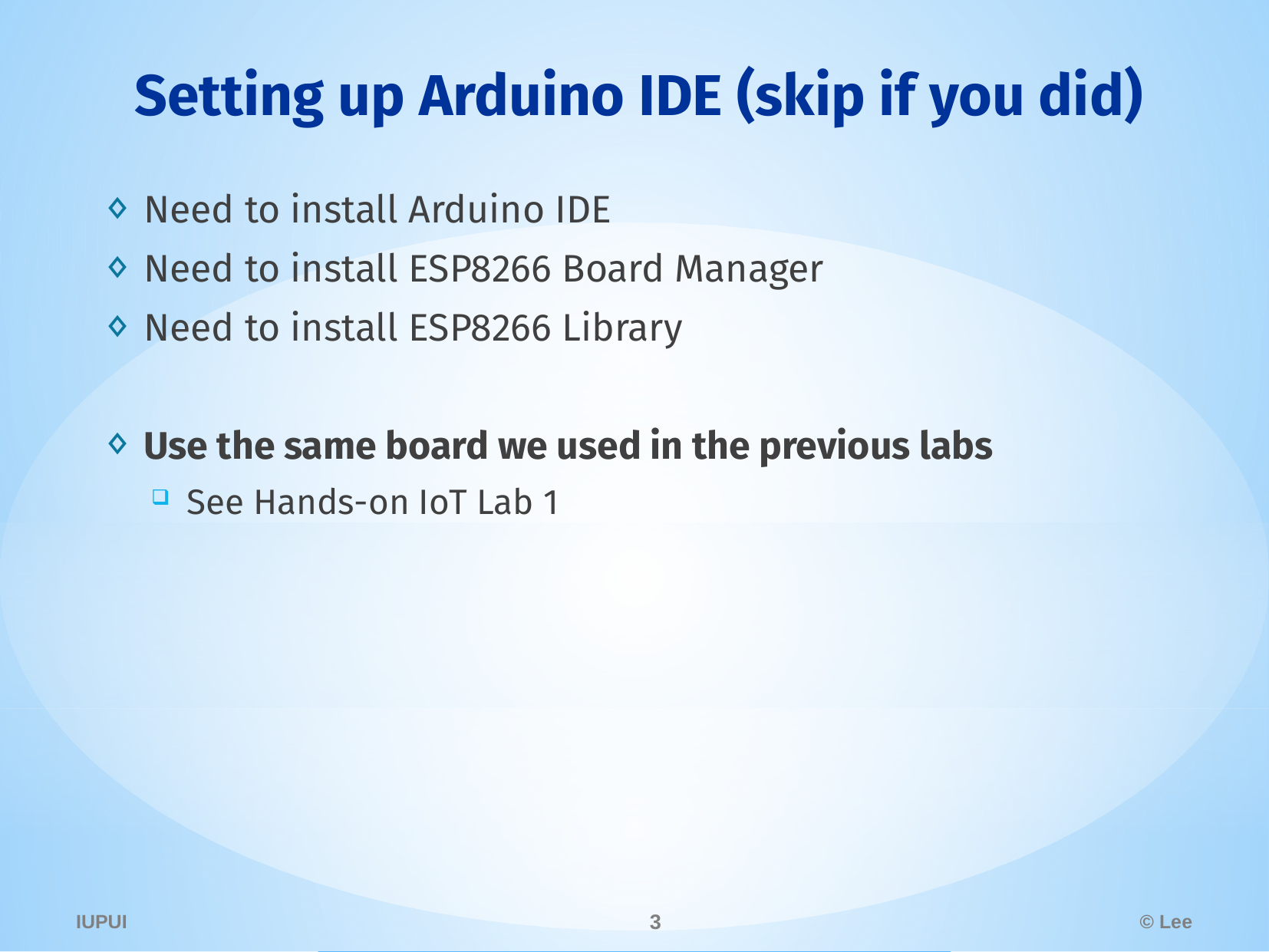

# Setting up Arduino IDE (skip if you did)
Need to install Arduino IDE
Need to install ESP8266 Board Manager
Need to install ESP8266 Library

Use the same board we used in the previous labs
See Hands-on IoT Lab 1

IUPUI
3
© Lee